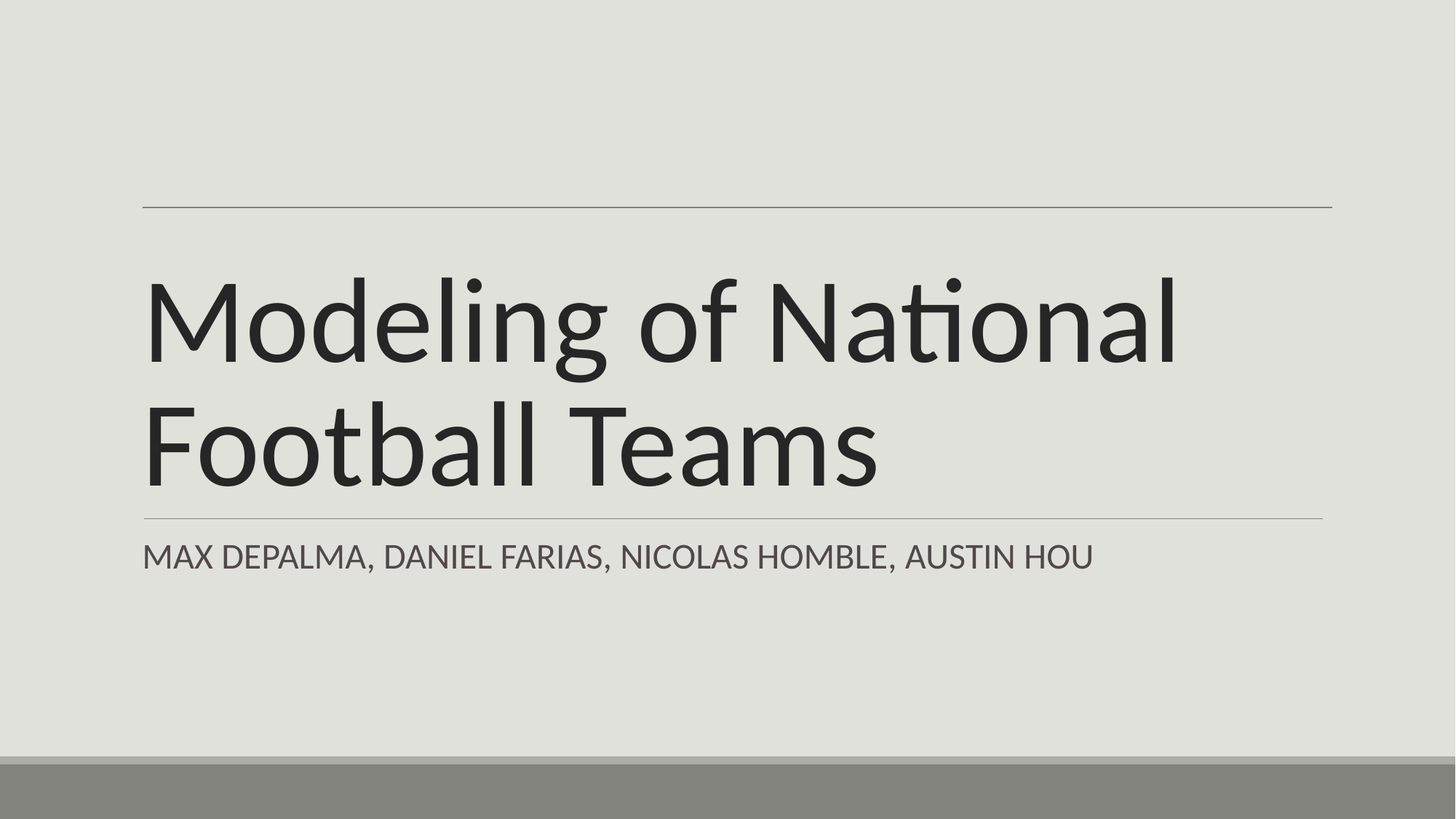

# Modeling of National Football Teams
Max DePalma, Daniel Farias, Nicolas Homble, Austin Hou